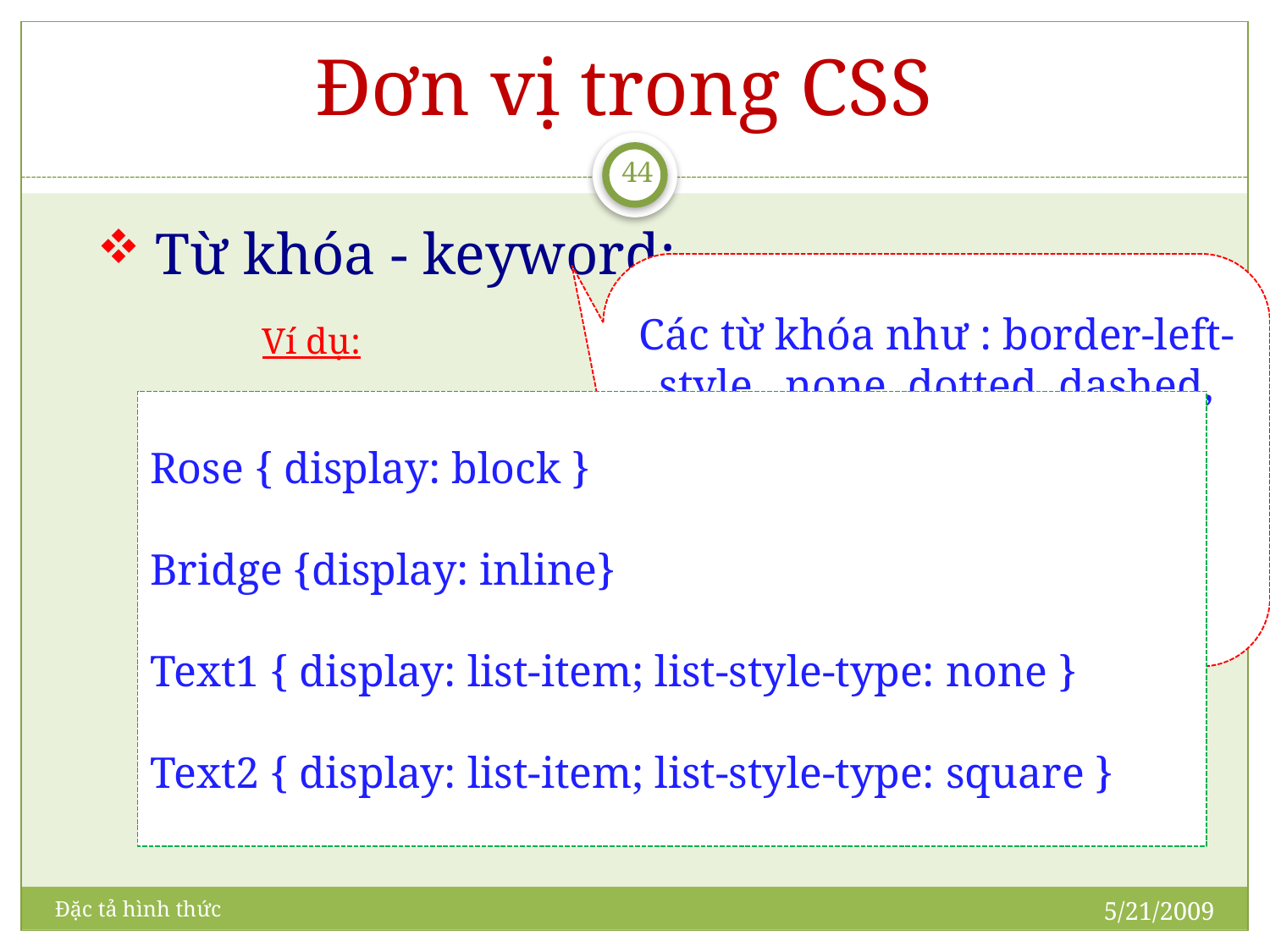

# Đơn vị trong CSS
44
 Từ khóa - keyword:
		Ví dụ:
Các từ khóa như : border-left-style , none, dotted, dashed, solid, double,groove, ridge, inset, outset, border-right-style, border-top-style , border-bottom-style
Rose { display: block }

Bridge {display: inline}

Text1 { display: list-item; list-style-type: none }

Text2 { display: list-item; list-style-type: square }
5/21/2009
Đặc tả hình thức